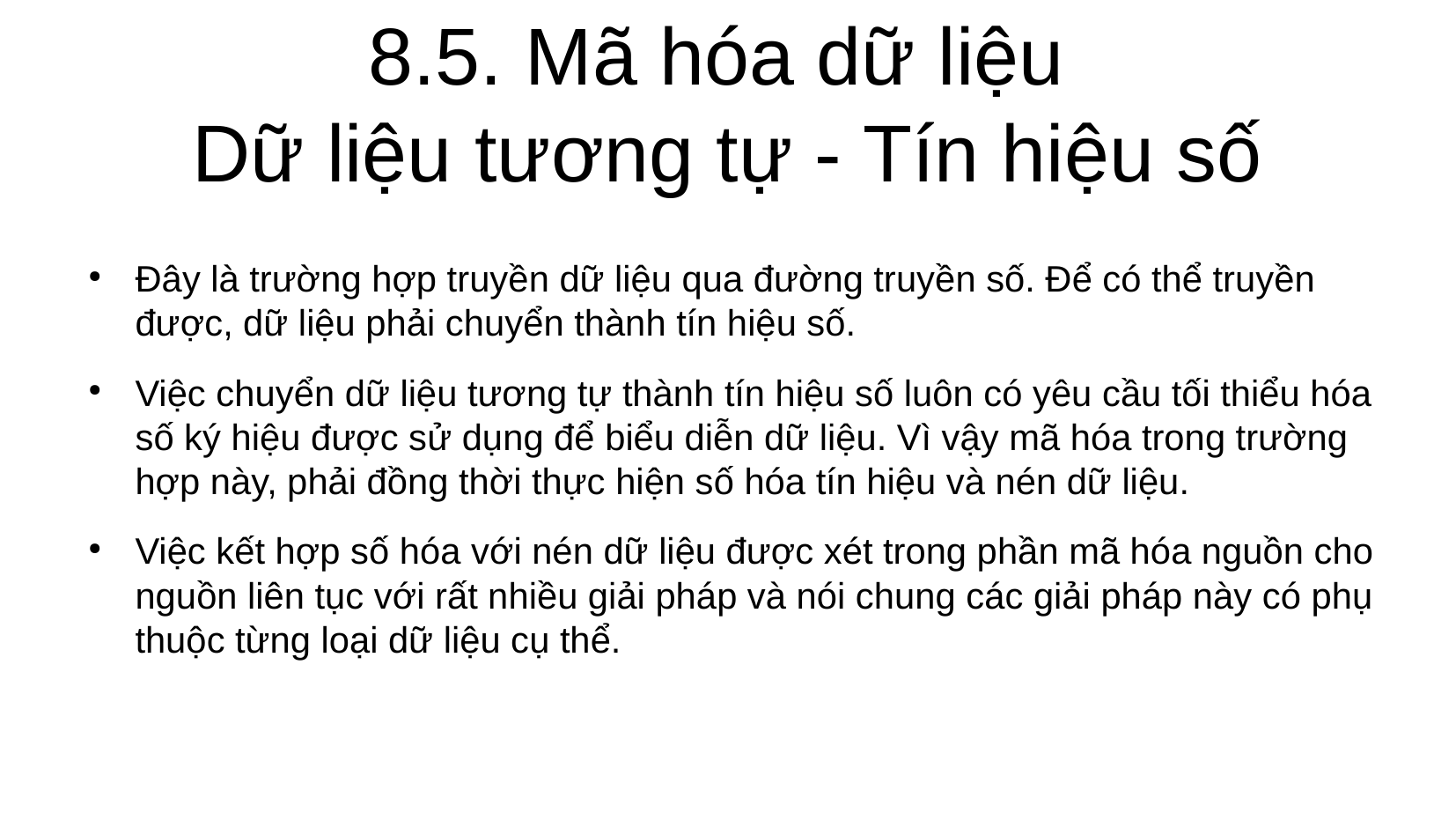

8.5. Mã hóa dữ liệu
Dữ liệu tương tự - Tín hiệu số
Đây là trường hợp truyền dữ liệu qua đường truyền số. Để có thể truyền được, dữ liệu phải chuyển thành tín hiệu số.
Việc chuyển dữ liệu tương tự thành tín hiệu số luôn có yêu cầu tối thiểu hóa số ký hiệu được sử dụng để biểu diễn dữ liệu. Vì vậy mã hóa trong trường hợp này, phải đồng thời thực hiện số hóa tín hiệu và nén dữ liệu.
Việc kết hợp số hóa với nén dữ liệu được xét trong phần mã hóa nguồn cho nguồn liên tục với rất nhiều giải pháp và nói chung các giải pháp này có phụ thuộc từng loại dữ liệu cụ thể.